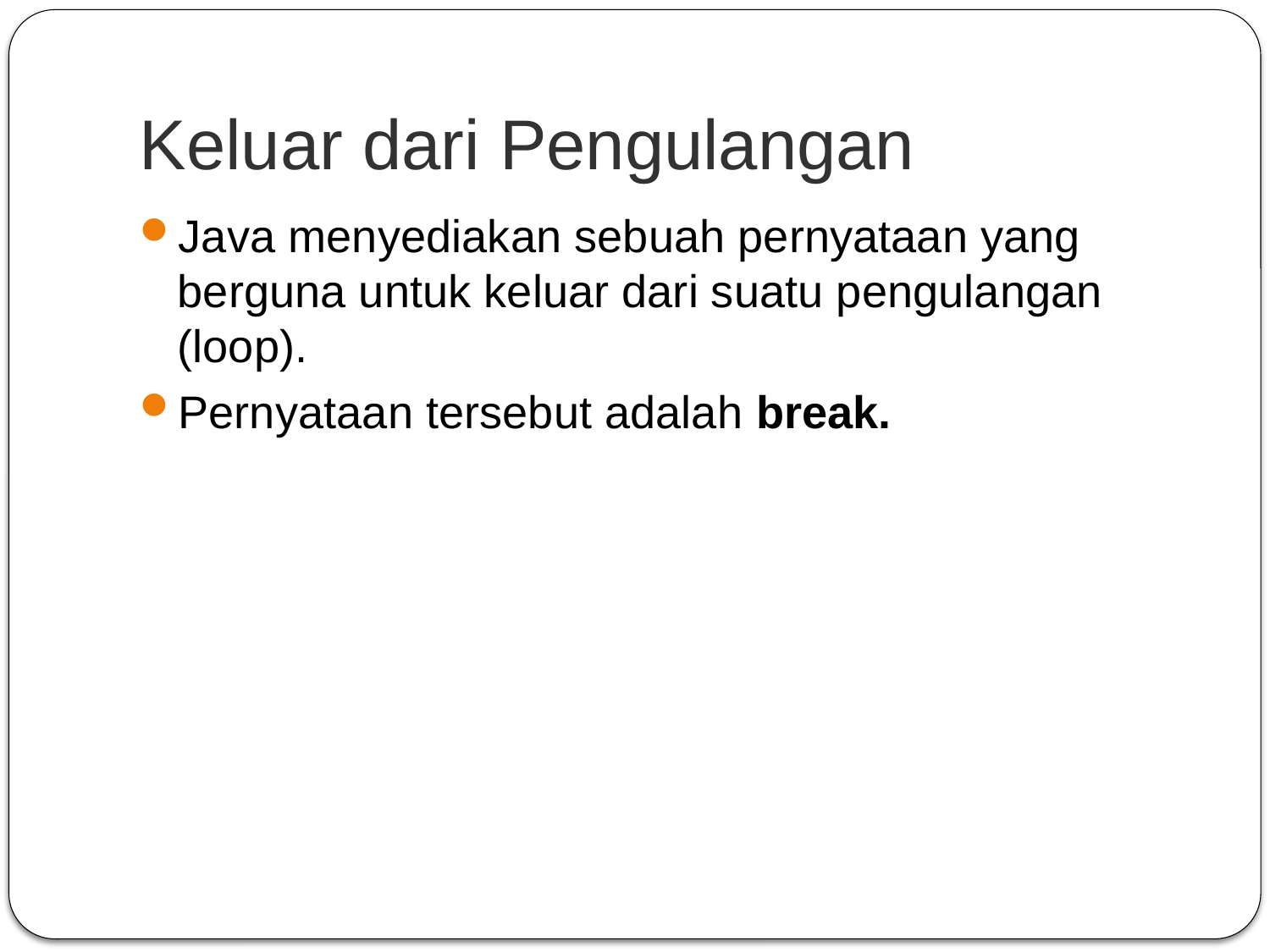

# Keluar dari Pengulangan
Java menyediakan sebuah pernyataan yang berguna untuk keluar dari suatu pengulangan (loop).
Pernyataan tersebut adalah break.